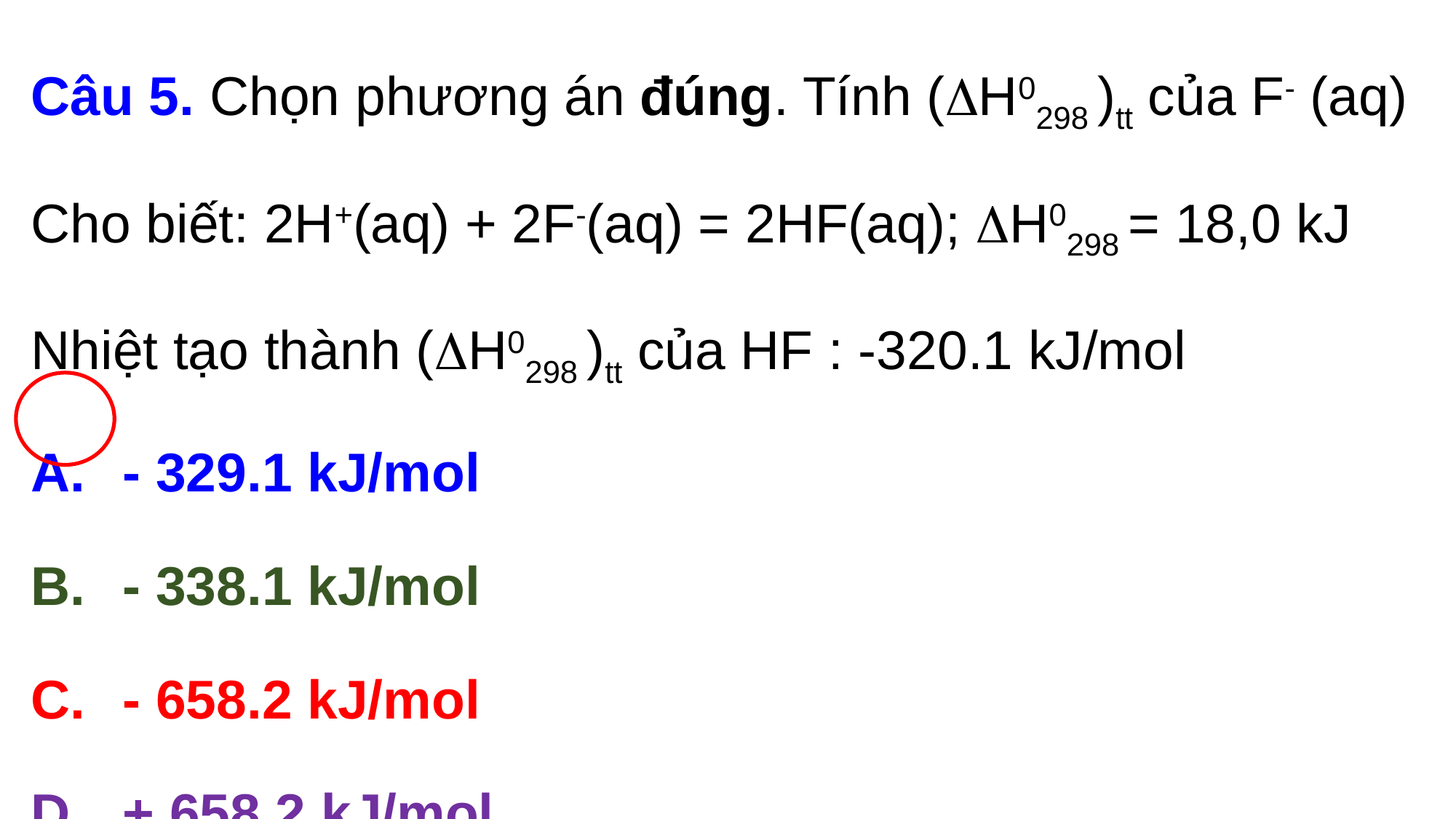

Câu 5. Chọn phương án đúng. Tính (ΔH0298 )tt của F- (aq)
Cho biết: 2H+(aq) + 2F-(aq) = 2HF(aq); ΔH0298 = 18,0 kJ
Nhiệt tạo thành (ΔH0298 )tt của HF : -320.1 kJ/mol
  - 329.1 kJ/mol
  - 338.1 kJ/mol
  - 658.2 kJ/mol
  + 658.2 kJ/mol